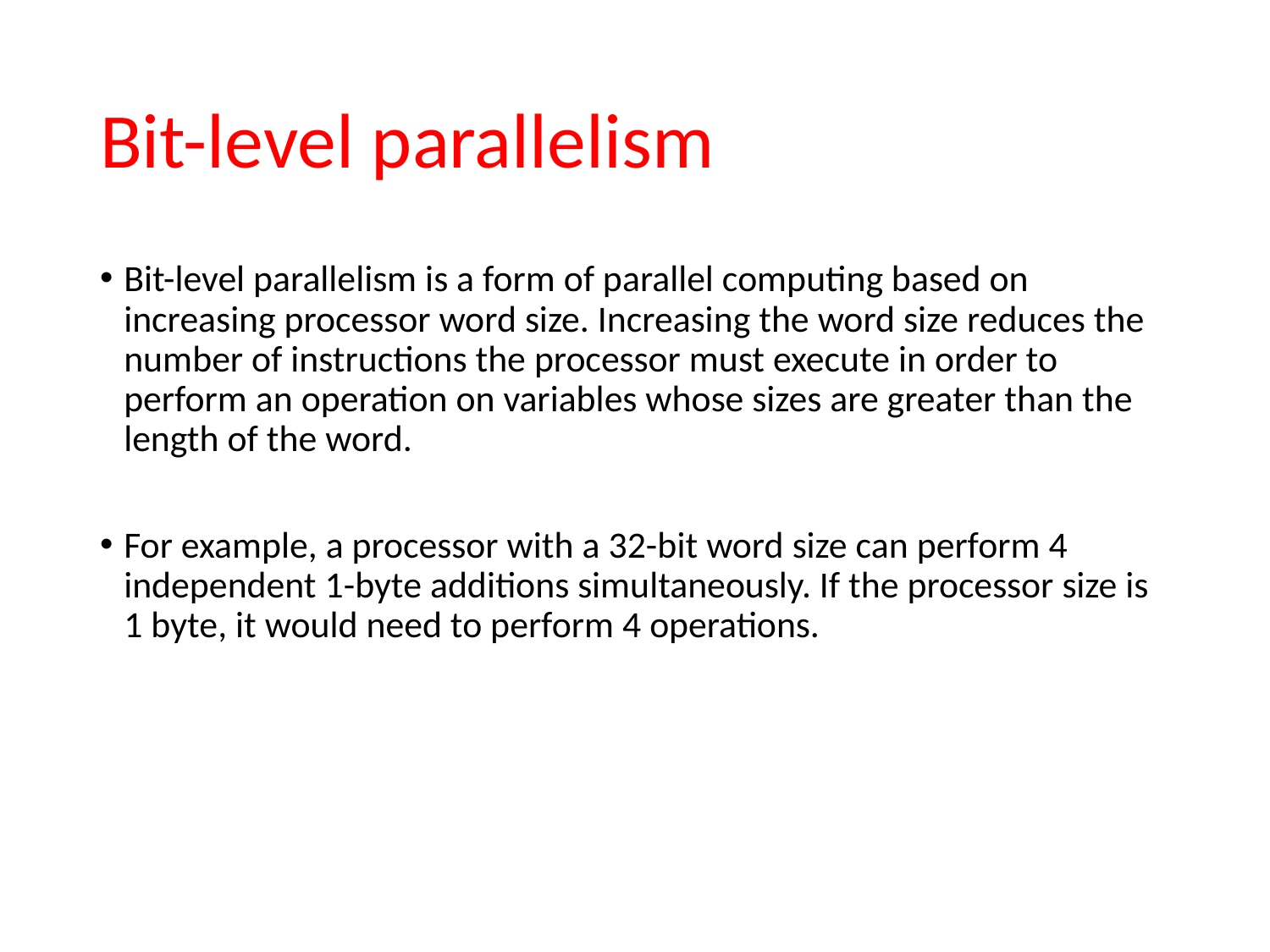

# Bit-level parallelism
Bit-level parallelism is a form of parallel computing based on increasing processor word size. Increasing the word size reduces the number of instructions the processor must execute in order to perform an operation on variables whose sizes are greater than the length of the word.

For example, a processor with a 32-bit word size can perform 4 independent 1-byte additions simultaneously. If the processor size is 1 byte, it would need to perform 4 operations.